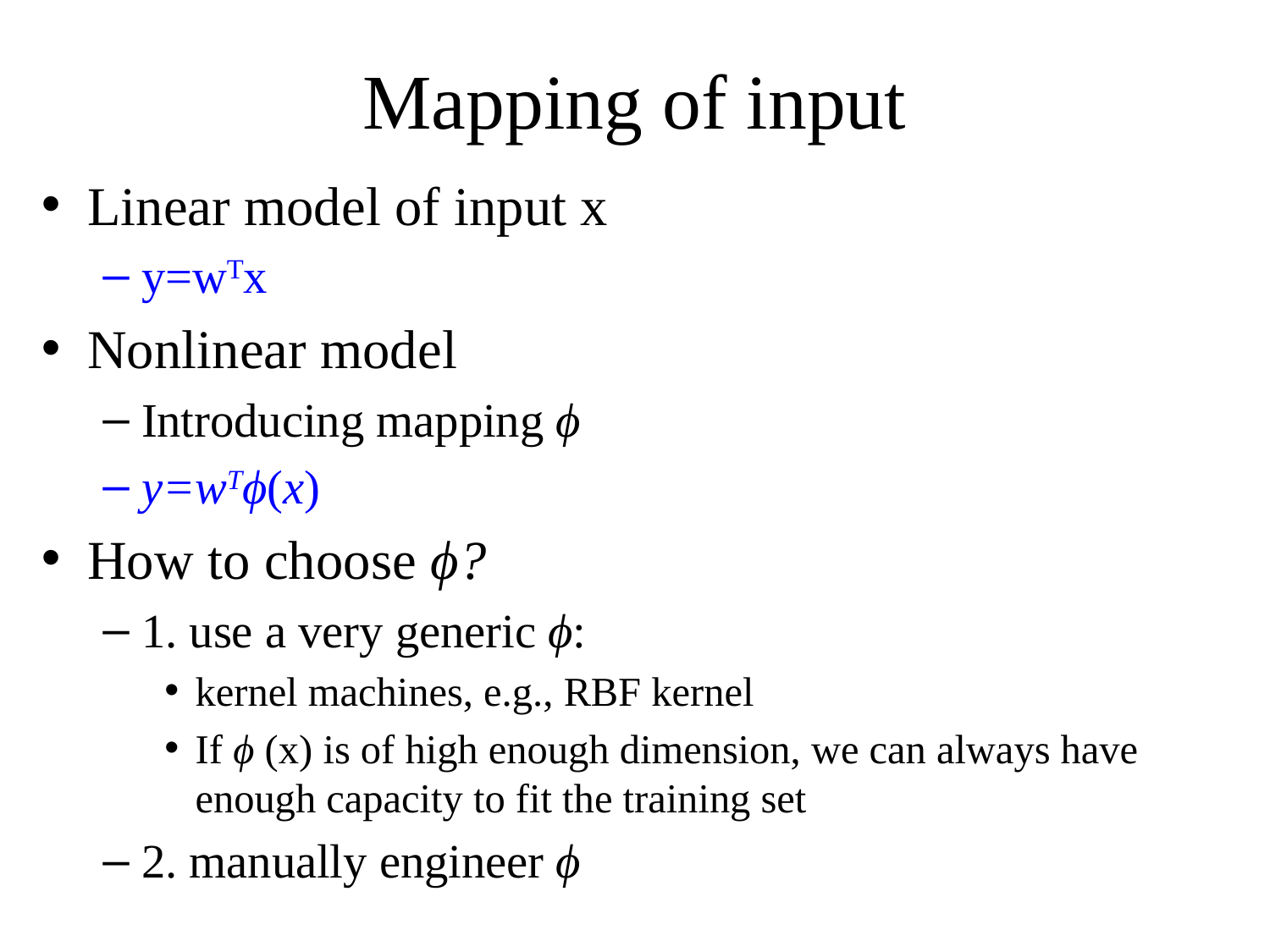

# Mapping of input
Linear model of input x
y=wTx
Nonlinear model
Introducing mapping ϕ
y=wTϕ(x)
How to choose ϕ?
1. use a very generic ϕ:
kernel machines, e.g., RBF kernel
If ϕ (x) is of high enough dimension, we can always have enough capacity to fit the training set
2. manually engineer ϕ